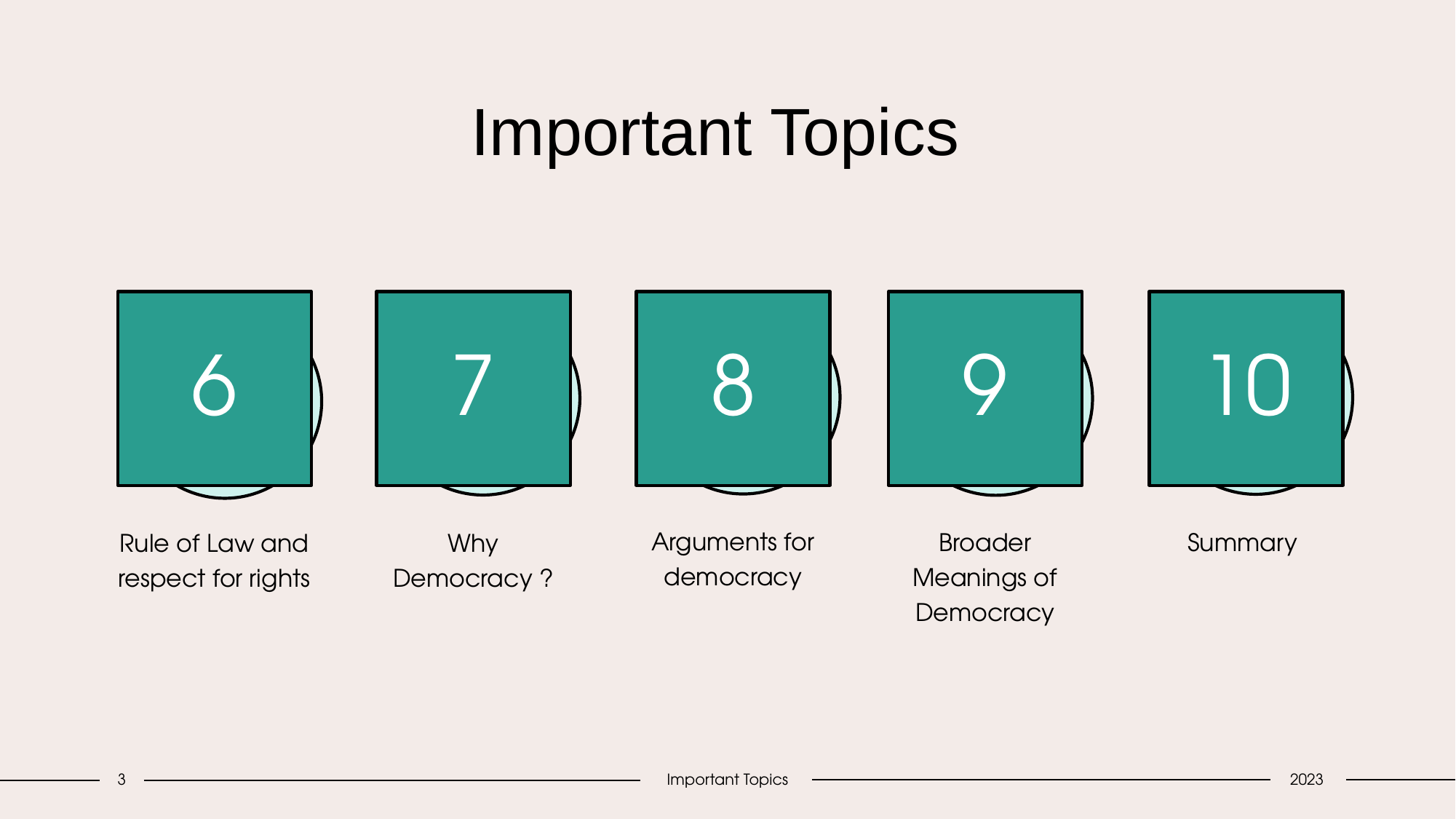

# Important Topics
6
7
8
9
10
Arguments for democracy
Broader Meanings of Democracy
Summary
Rule of Law and respect for rights
Why Democracy ?
3
Important Topics
2023